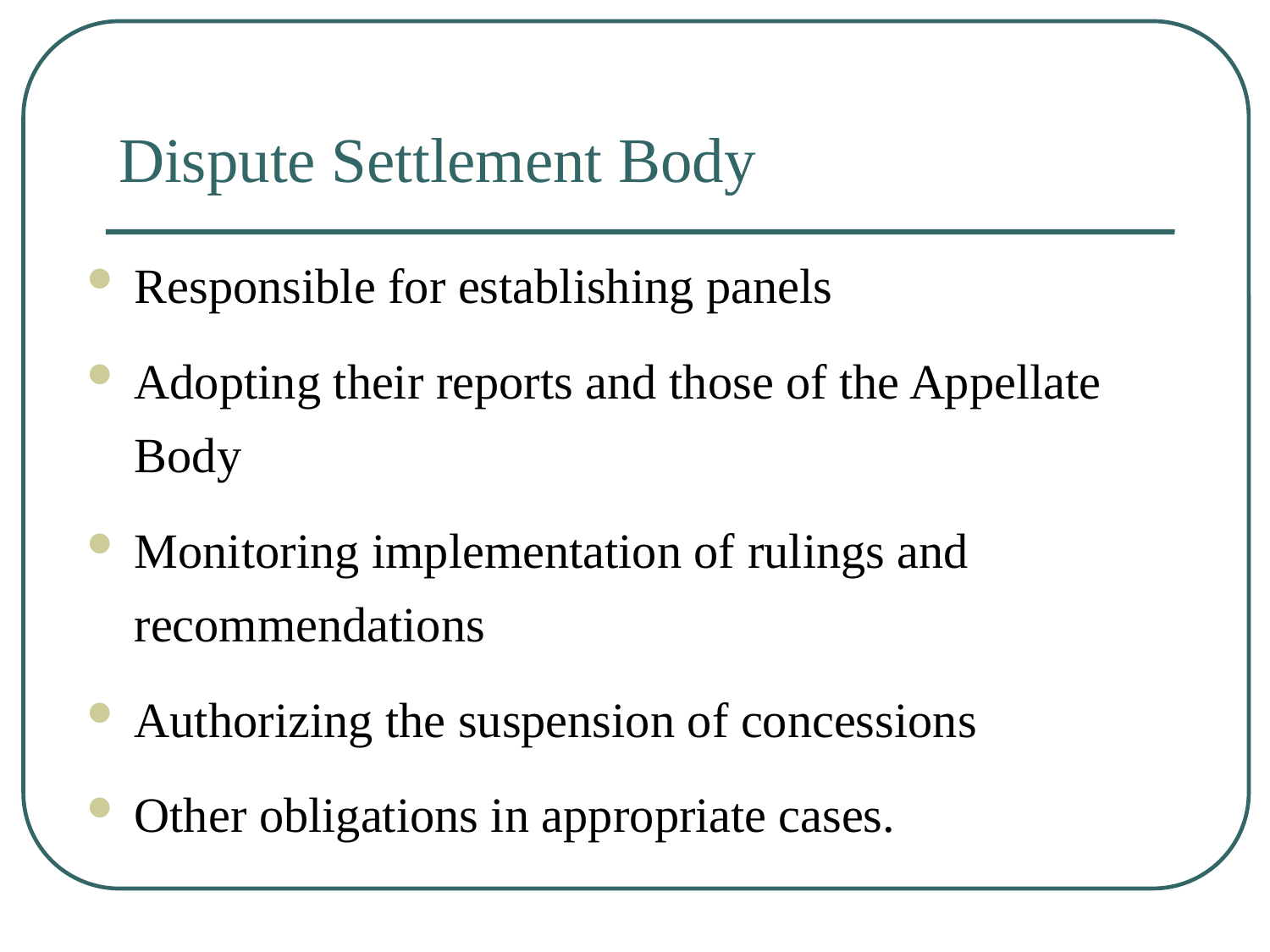

# Dispute Settlement Body
Responsible for establishing panels
Adopting their reports and those of the Appellate Body
Monitoring implementation of rulings and recommendations
Authorizing the suspension of concessions
Other obligations in appropriate cases.